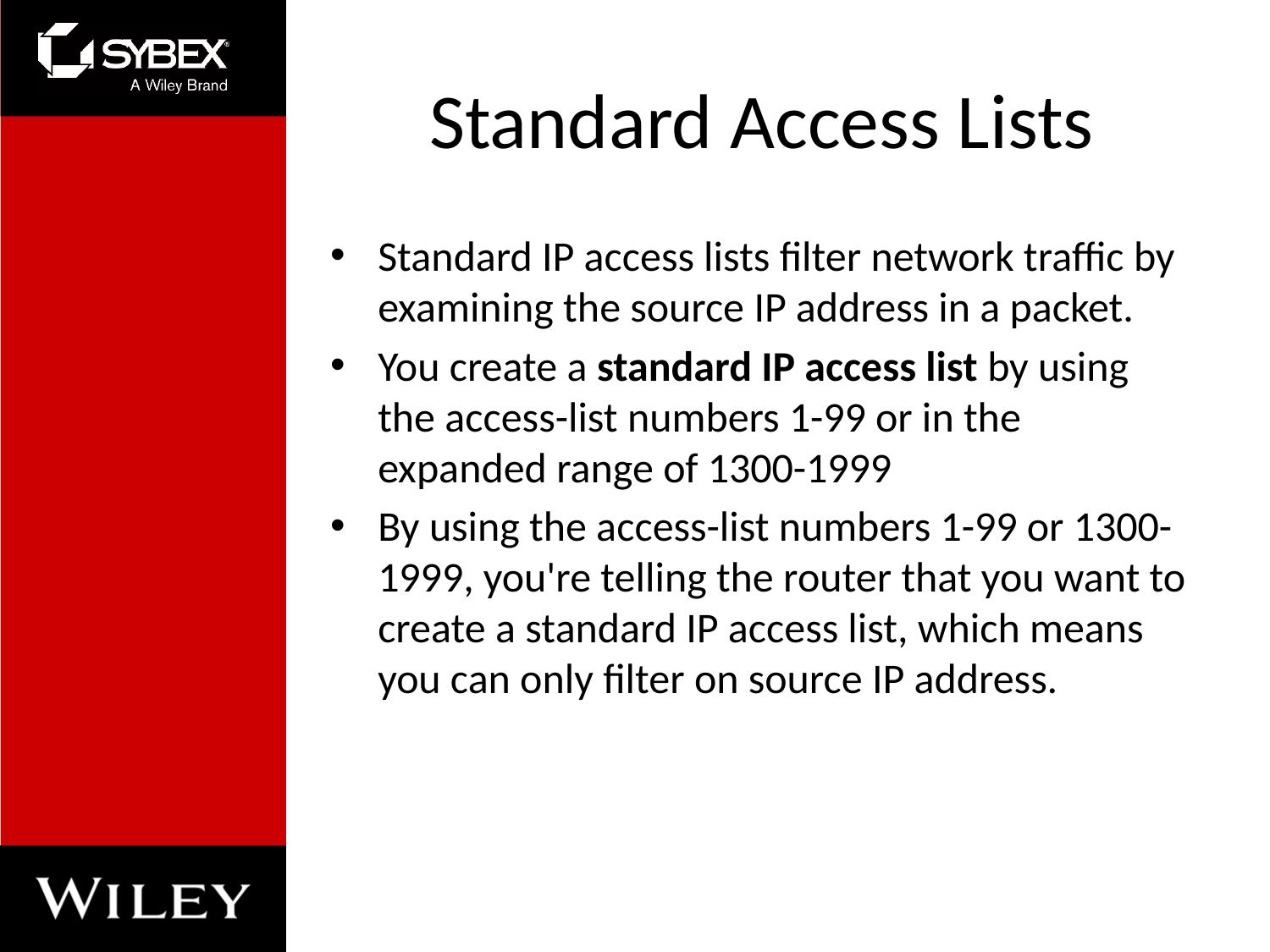

# Standard Access Lists
Standard IP access lists filter network traffic by examining the source IP address in a packet.
You create a standard IP access list by using the access-list numbers 1-99 or in the expanded range of 1300-1999
By using the access-list numbers 1-99 or 1300-1999, you're telling the router that you want to create a standard IP access list, which means you can only filter on source IP address.